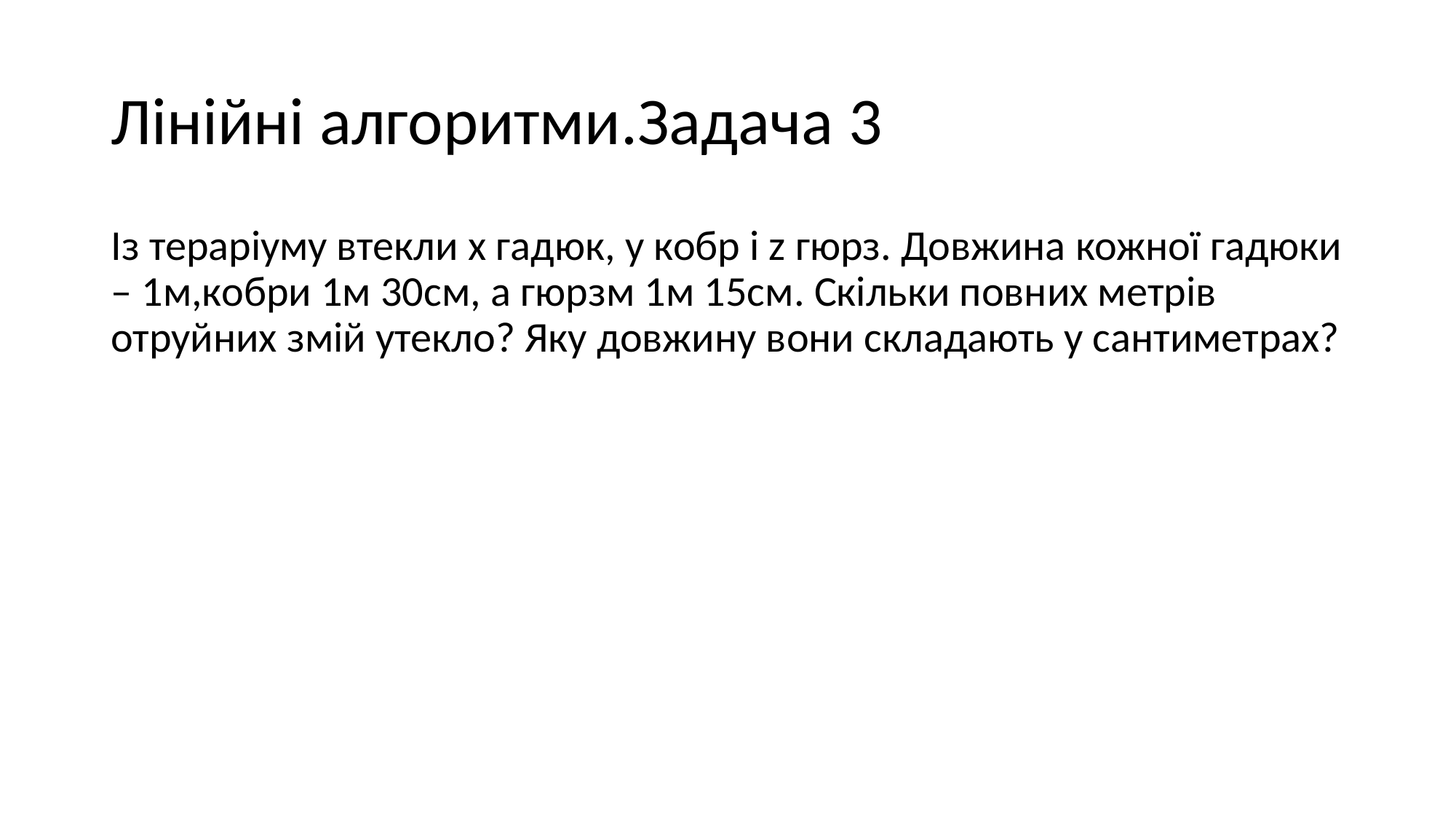

# Лінійні алгоритми.Задача 3
Із тераріуму втекли x гадюк, y кобр і z гюрз. Довжина кожної гадюки – 1м,кобри 1м 30см, а гюрзм 1м 15см. Скільки повних метрів отруйних змій утекло? Яку довжину вони складають у сантиметрах?